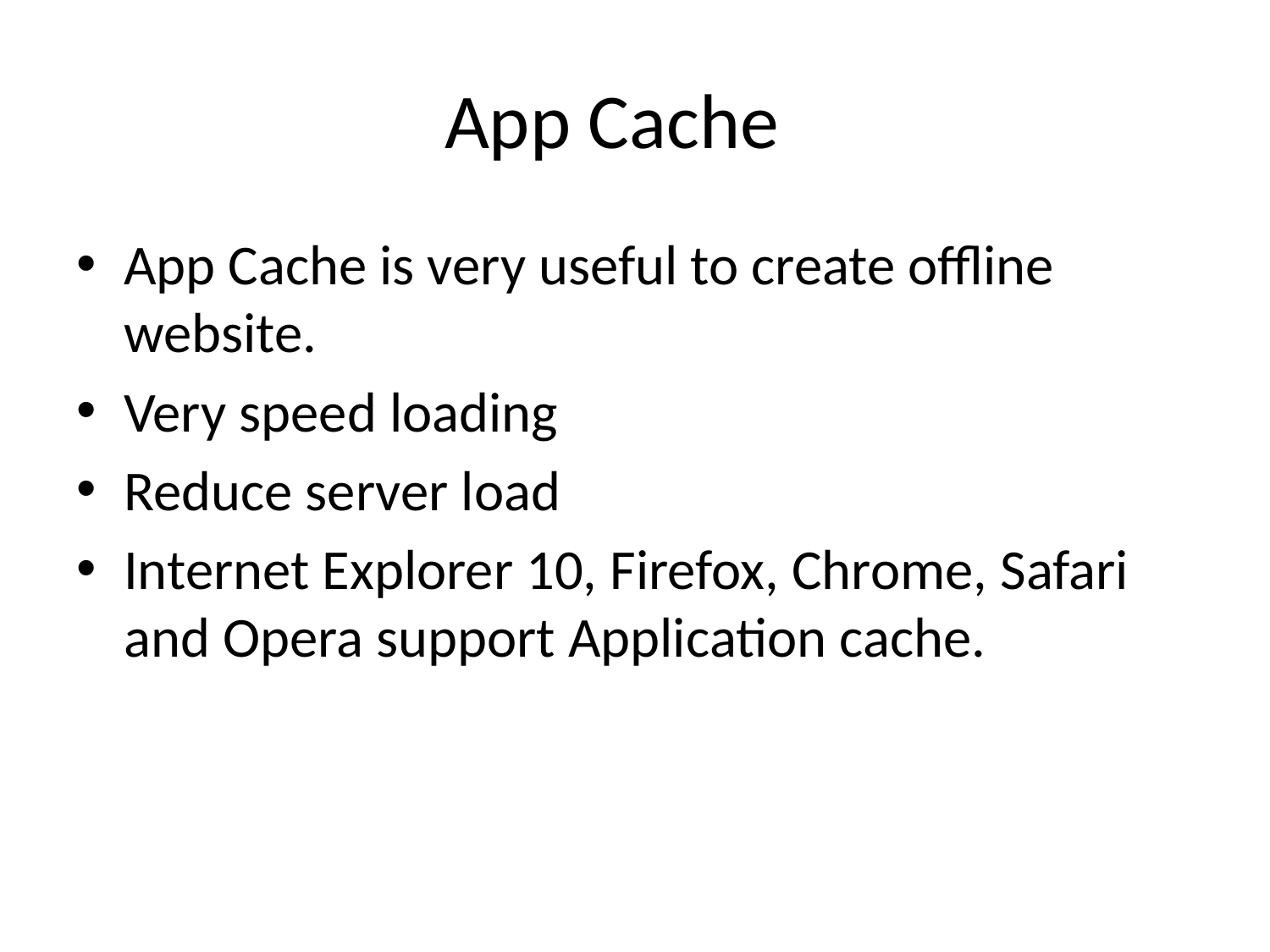

# App Cache
App Cache is very useful to create offline website.
Very speed loading
Reduce server load
Internet Explorer 10, Firefox, Chrome, Safari and Opera support Application cache.